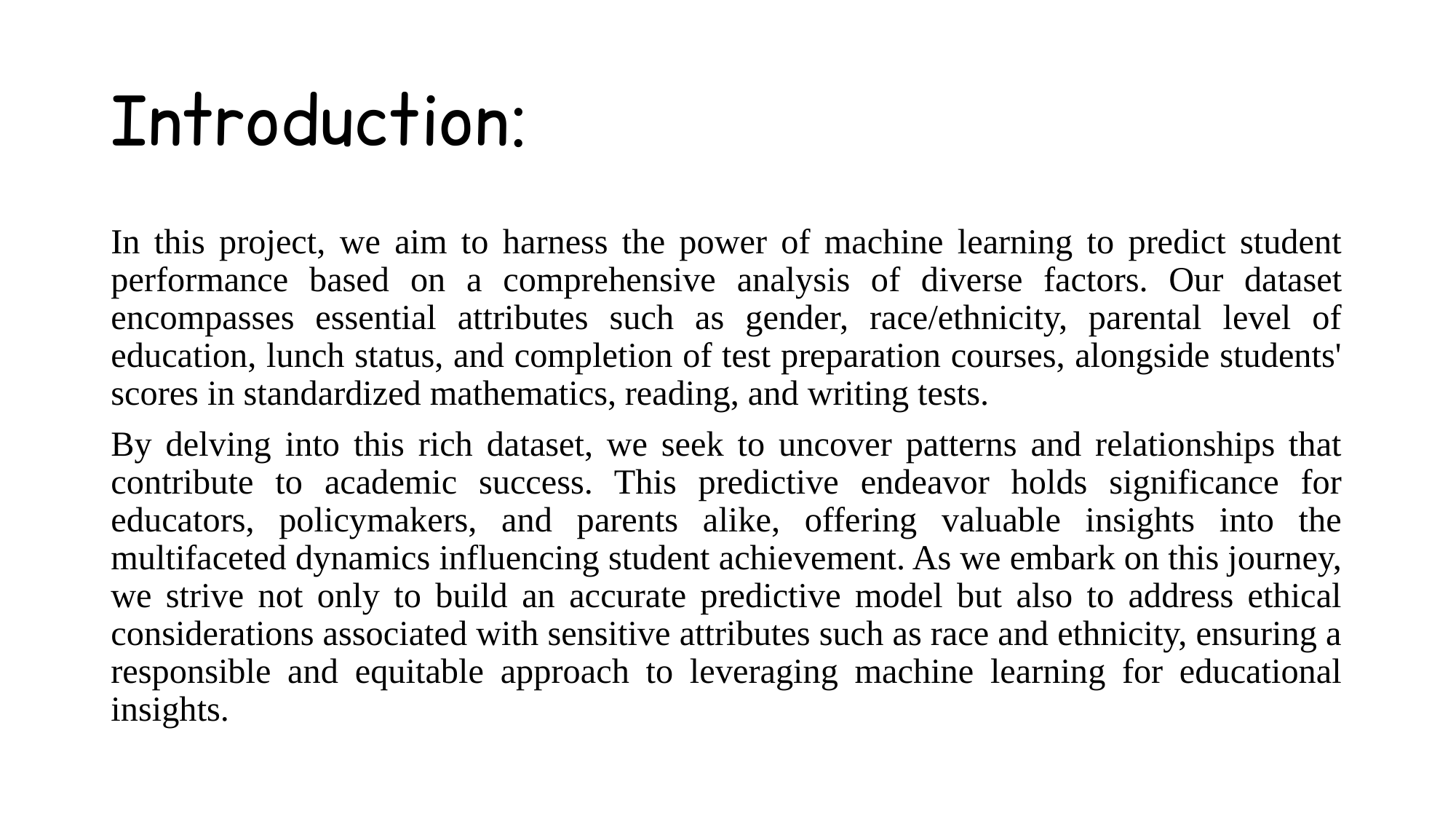

# Introduction:
In this project, we aim to harness the power of machine learning to predict student performance based on a comprehensive analysis of diverse factors. Our dataset encompasses essential attributes such as gender, race/ethnicity, parental level of education, lunch status, and completion of test preparation courses, alongside students' scores in standardized mathematics, reading, and writing tests.
By delving into this rich dataset, we seek to uncover patterns and relationships that contribute to academic success. This predictive endeavor holds significance for educators, policymakers, and parents alike, offering valuable insights into the multifaceted dynamics influencing student achievement. As we embark on this journey, we strive not only to build an accurate predictive model but also to address ethical considerations associated with sensitive attributes such as race and ethnicity, ensuring a responsible and equitable approach to leveraging machine learning for educational insights.